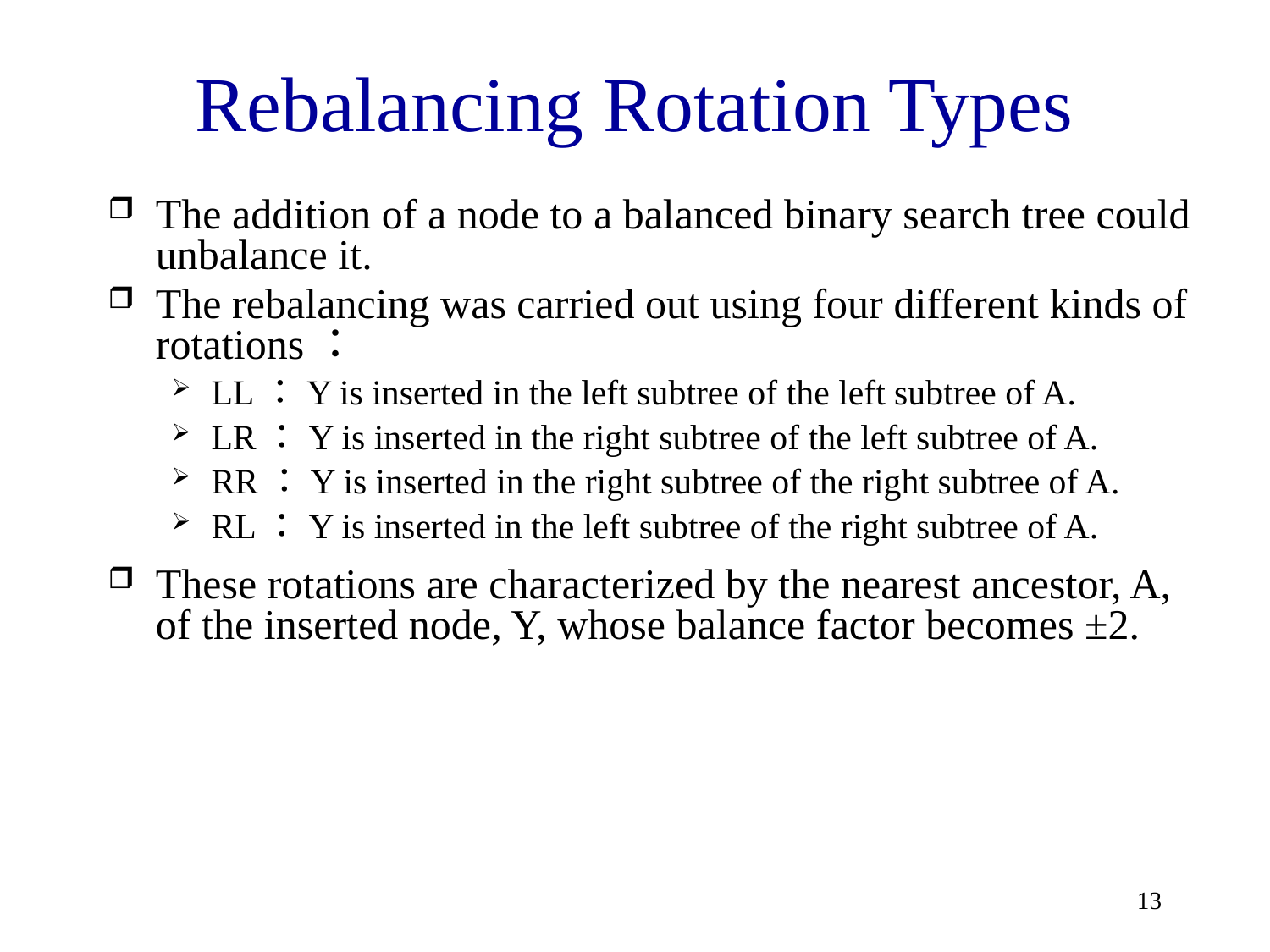

# Rebalancing Rotation Types
The addition of a node to a balanced binary search tree could unbalance it.
The rebalancing was carried out using four different kinds of rotations：
LL：Y is inserted in the left subtree of the left subtree of A.
LR：Y is inserted in the right subtree of the left subtree of A.
RR：Y is inserted in the right subtree of the right subtree of A.
RL：Y is inserted in the left subtree of the right subtree of A.
These rotations are characterized by the nearest ancestor, A, of the inserted node, Y, whose balance factor becomes ±2.
13